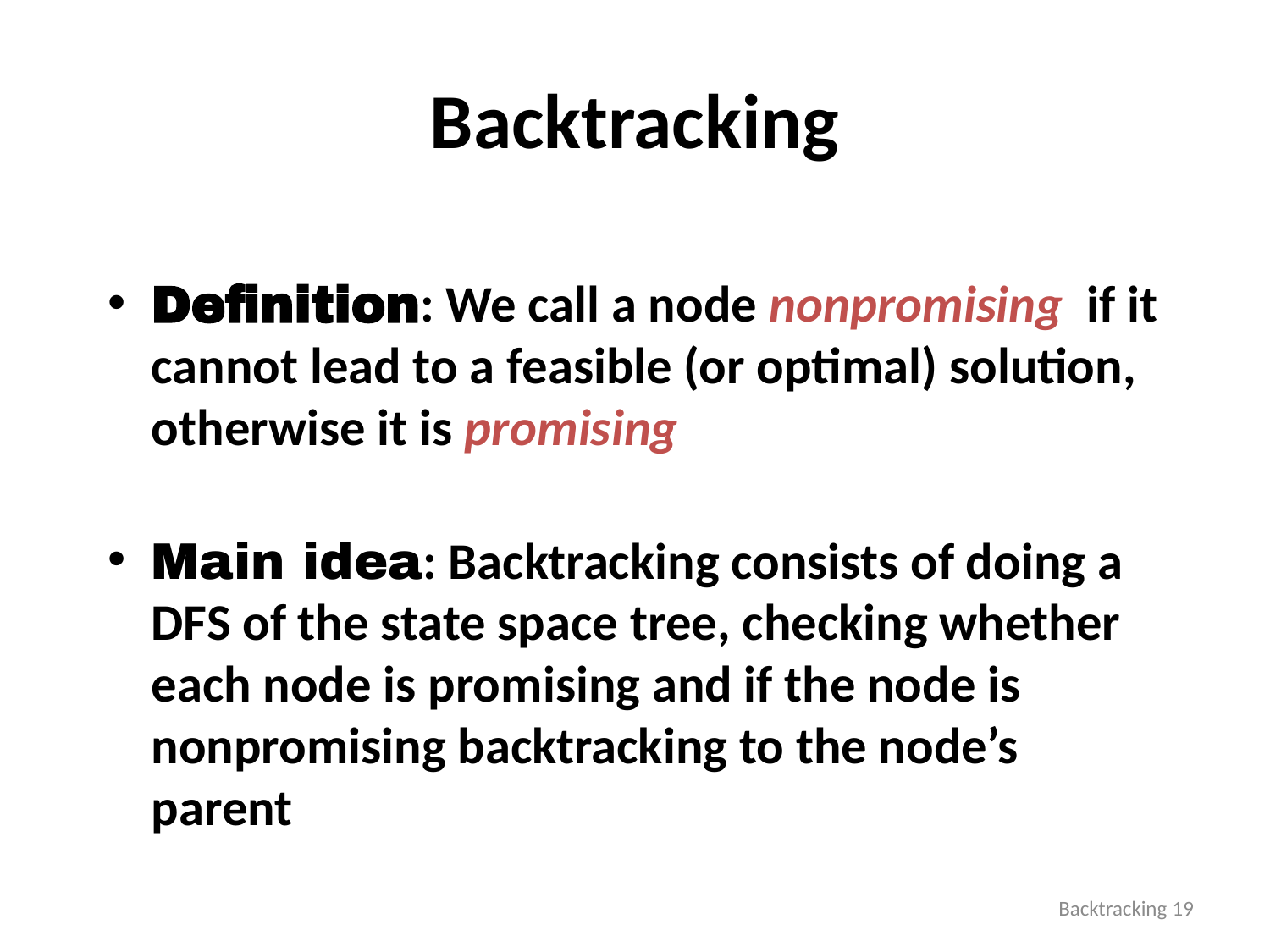

# Backtracking
Definition: We call a node nonpromising  if it cannot lead to a feasible (or optimal) solution, otherwise it is promising
Main idea: Backtracking consists of doing a DFS of the state space tree, checking whether each node is promising and if the node is nonpromising backtracking to the node’s parent
Backtracking 19